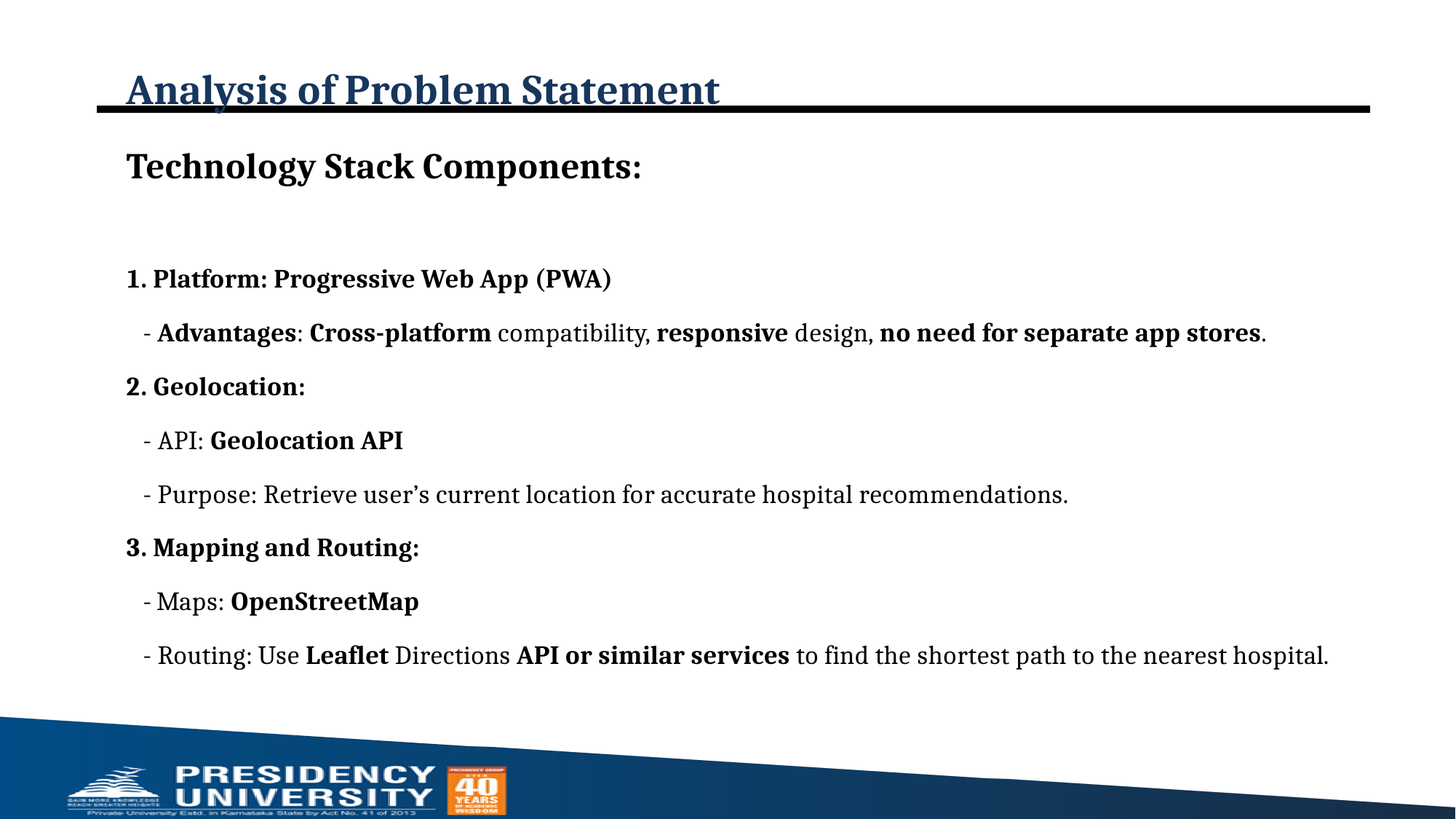

# Analysis of Problem Statement
Technology Stack Components:

1. Platform: Progressive Web App (PWA)
   - Advantages: Cross-platform compatibility, responsive design, no need for separate app stores.
2. Geolocation:
   - API: Geolocation API
   - Purpose: Retrieve user’s current location for accurate hospital recommendations.
3. Mapping and Routing:
   - Maps: OpenStreetMap
   - Routing: Use Leaflet Directions API or similar services to find the shortest path to the nearest hospital.